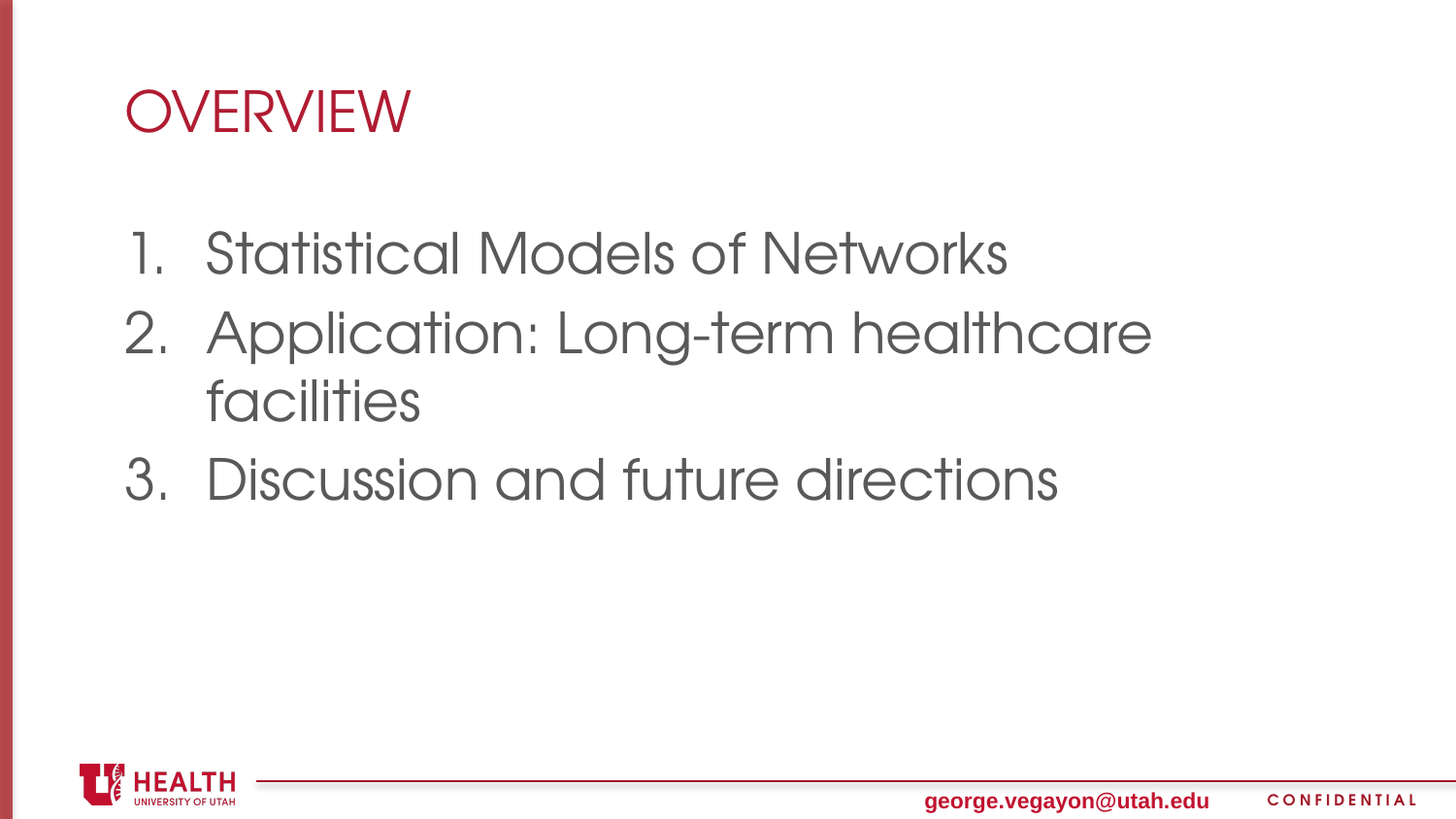

# Overview
Statistical Models of Networks
Application: Long-term healthcare facilities
Discussion and future directions